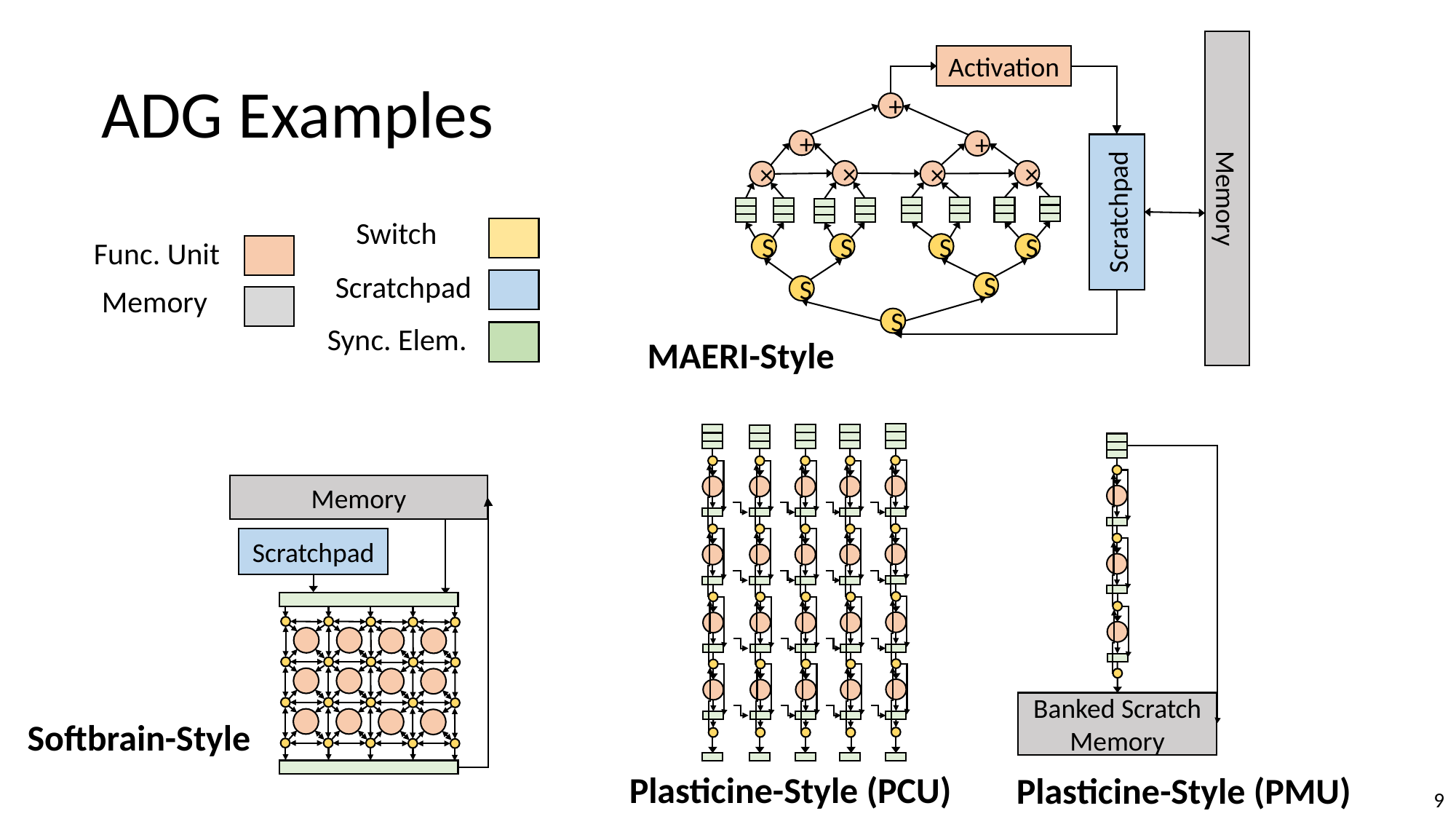

Activation
+
+
+
×
×
×
×

S
S
S
S
S
S
S
Memory
Scratchpad
# ADG Examples
Switch

Func. Unit

Scratchpad

Memory

Sync. Elem.

MAERI-Style

Banked Scratch Memory
Memory
Scratchpad

Softbrain-Style

Plasticine-Style (PCU)
Plasticine-Style (PMU)